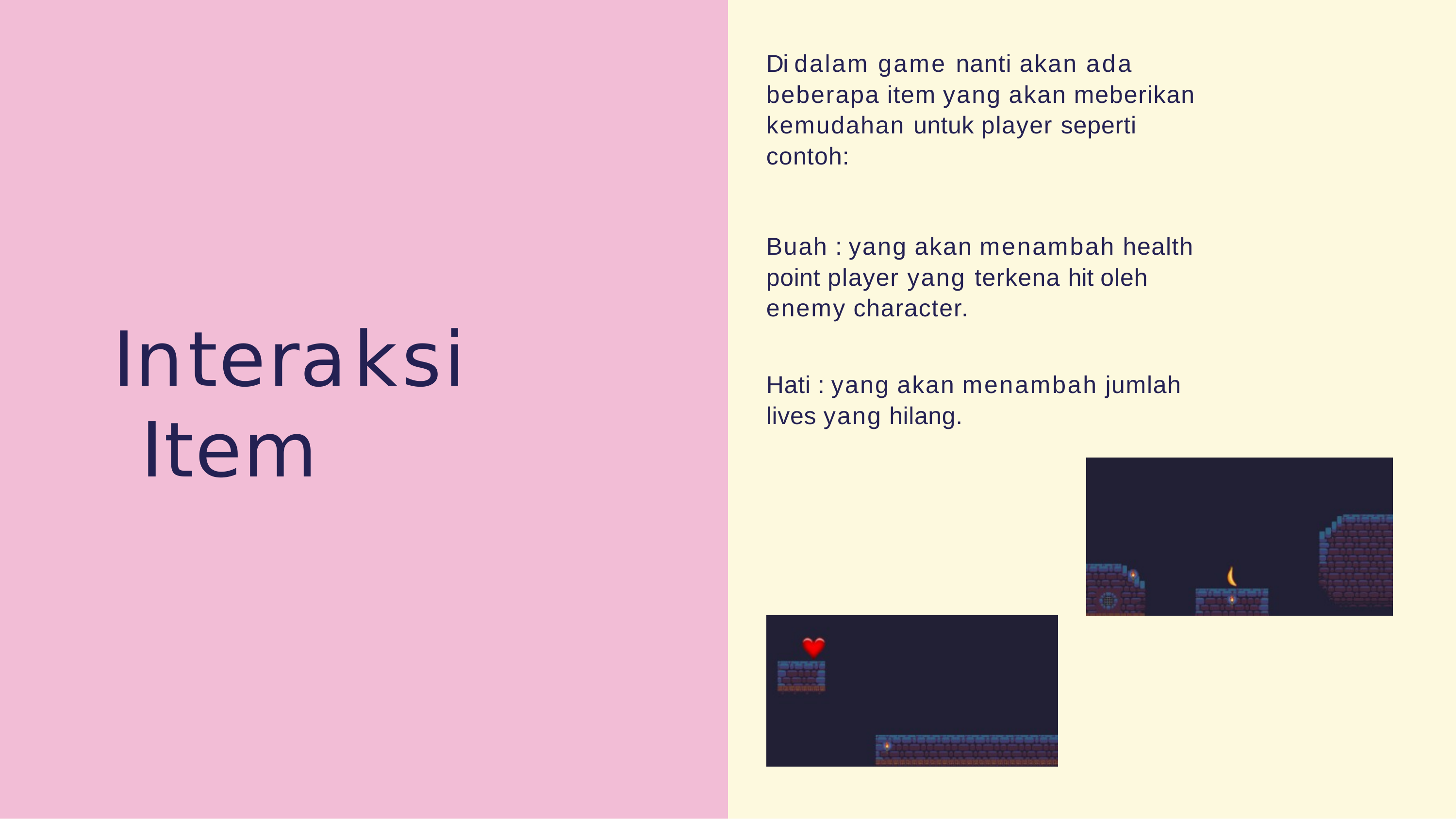

# Di dalam game nanti akan ada  beberapa item yang akan meberikan  kemudahan untuk player seperti  contoh:
Buah : yang akan menambah health  point player yang terkena hit oleh  enemy character.

Hati : yang akan menambah jumlah  lives yang hilang.
Interaksi  Item